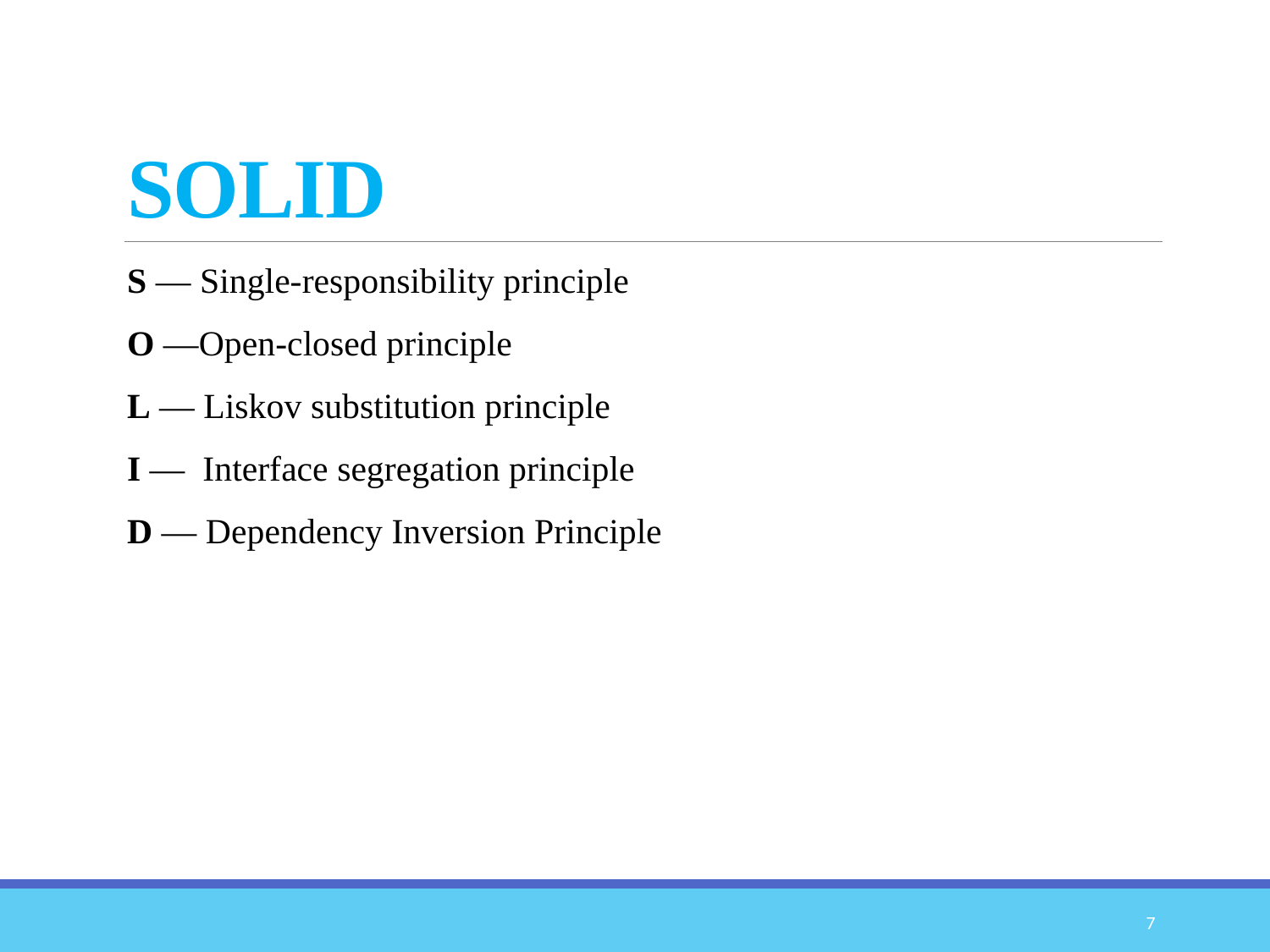

# SOLID
S — Single-responsibility principle
O —Open-closed principle
L — Liskov substitution principle
I —  Interface segregation principle
D — Dependency Inversion Principle
7